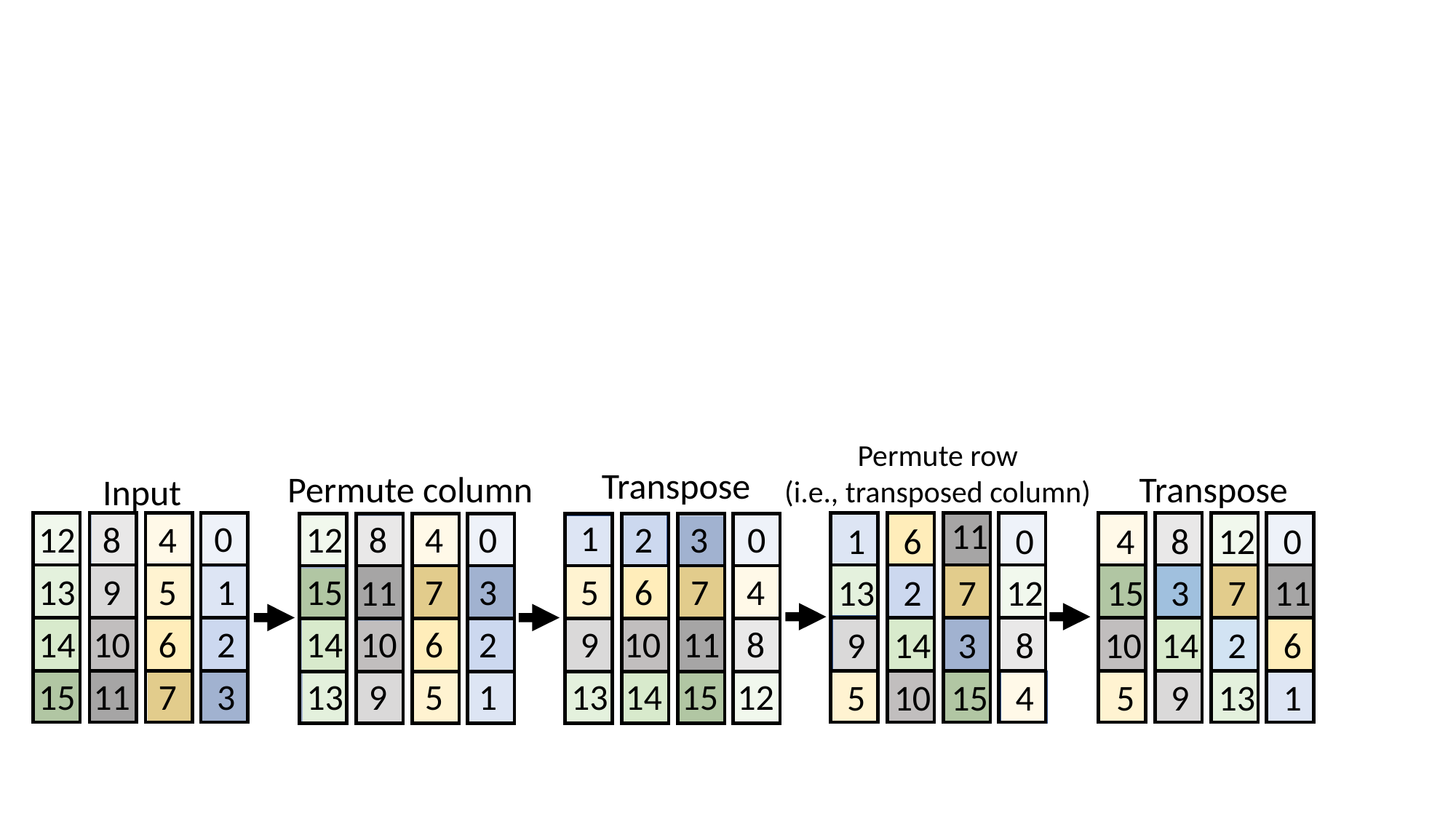

Permute row
(i.e., transposed column)
Transpose
Permute column
Transpose
Input

11
1
6
0
4
8
12
0
13
2
7
12
15
3
7
11
8
9
14
3
10
14
2
6
5
10
15
4
5
9
13
1
1
0
12
8
4
12
8
4
0
2
3
0
13
9
5
1
15
7
3
5
6
7
4
11
10
14
10
6
2
14
6
2
9
10
11
8
15
11
7
3
13
9
5
1
13
14
15
12